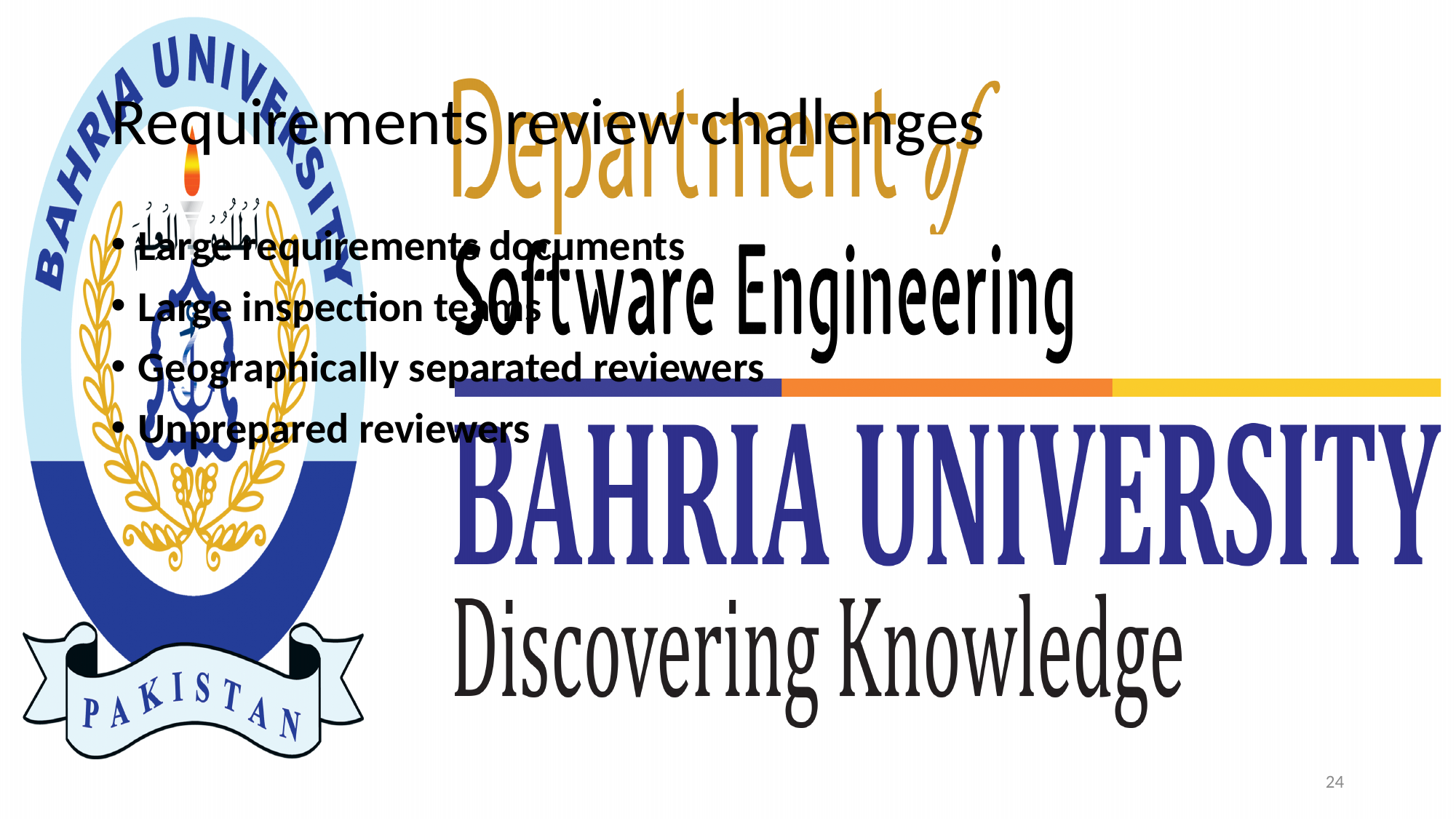

# Requirements review challenges
Large requirements documents
Large inspection teams
Geographically separated reviewers
Unprepared reviewers

24